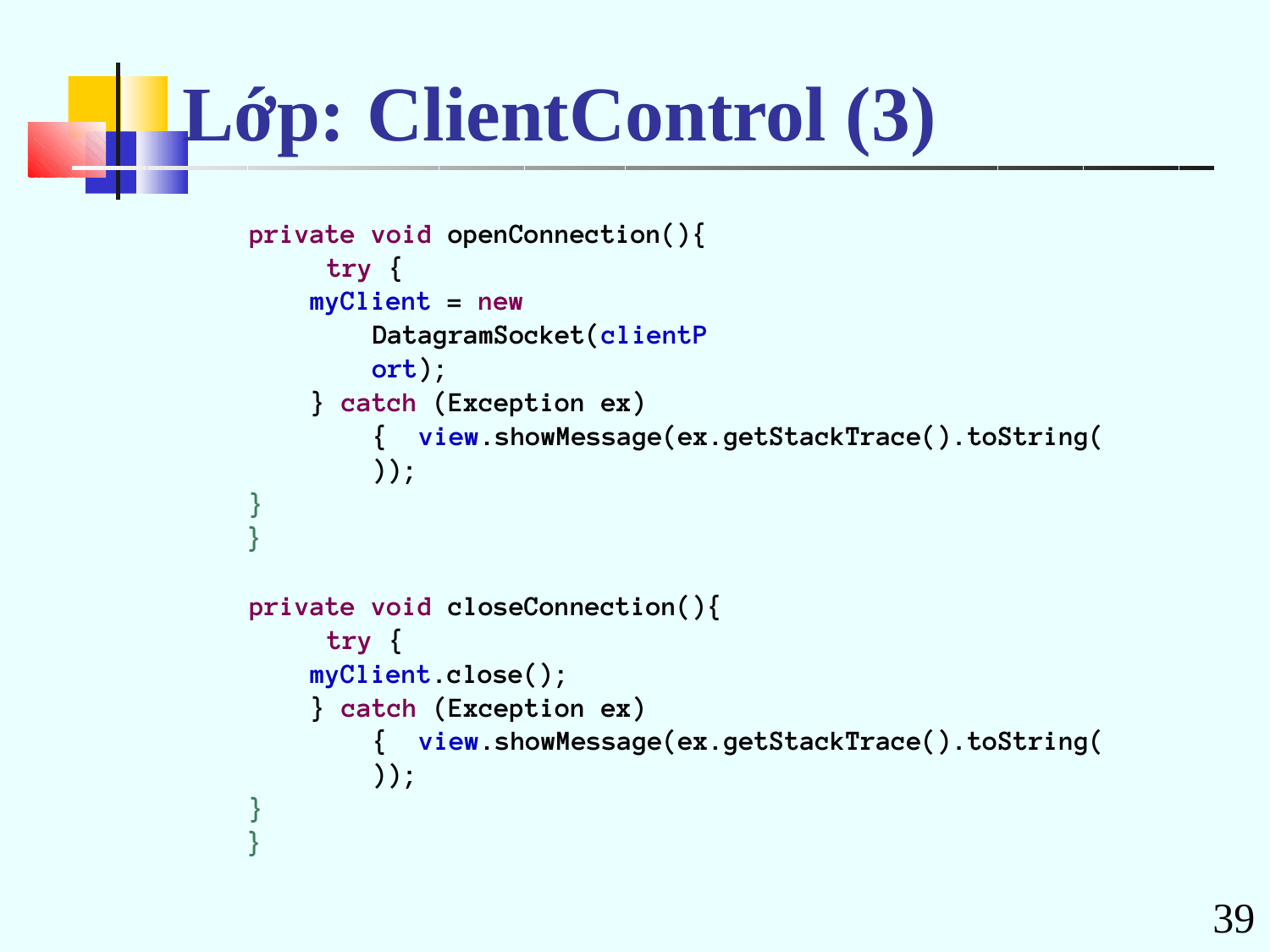

# Lớp:	ClientControl (3)

private void openConnection(){  try {
myClient = new DatagramSocket(clientPort);
} catch (Exception ex) {  view.showMessage(ex.getStackTrace().toString());
}
}

private void closeConnection(){  try {
myClient.close();
} catch (Exception ex) {  view.showMessage(ex.getStackTrace().toString());
}
}
39